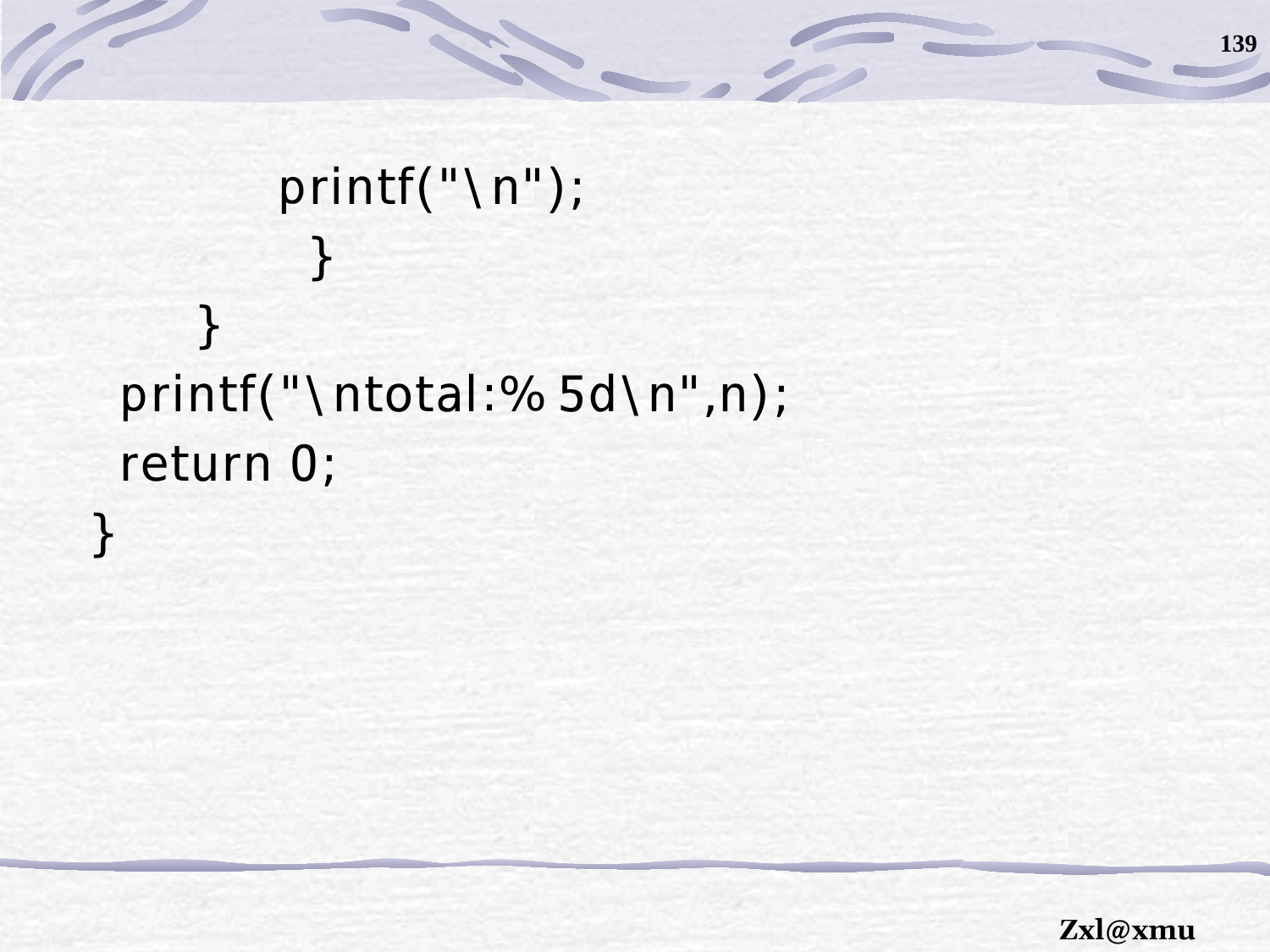

139
             printf("\n");
		   }
	    }
  printf("\ntotal:%5d\n",n);
  return 0;
}